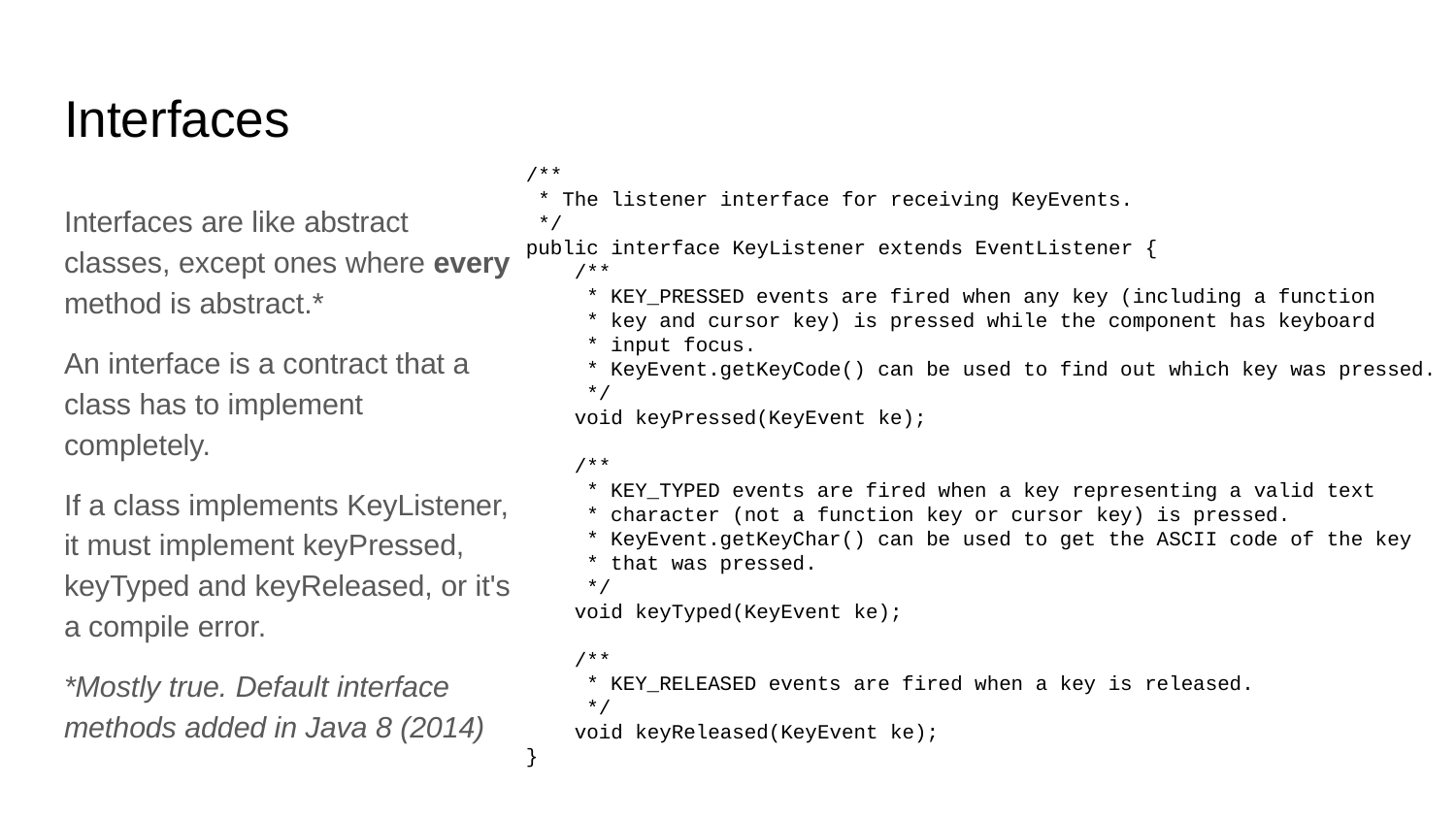

# Interfaces
/**
 * The listener interface for receiving KeyEvents.
 */
public interface KeyListener extends EventListener {
    /**
     * KEY_PRESSED events are fired when any key (including a function
     * key and cursor key) is pressed while the component has keyboard
     * input focus.
     * KeyEvent.getKeyCode() can be used to find out which key was pressed.
     */
    void keyPressed(KeyEvent ke);

    /**
     * KEY_TYPED events are fired when a key representing a valid text
     * character (not a function key or cursor key) is pressed.
     * KeyEvent.getKeyChar() can be used to get the ASCII code of the key
     * that was pressed.
     */
    void keyTyped(KeyEvent ke);

    /**
     * KEY_RELEASED events are fired when a key is released.
     */
    void keyReleased(KeyEvent ke);
}
Interfaces are like abstract classes, except ones where every method is abstract.*
An interface is a contract that a class has to implement completely.
If a class implements KeyListener, it must implement keyPressed, keyTyped and keyReleased, or it's a compile error.
*Mostly true. Default interface methods added in Java 8 (2014)